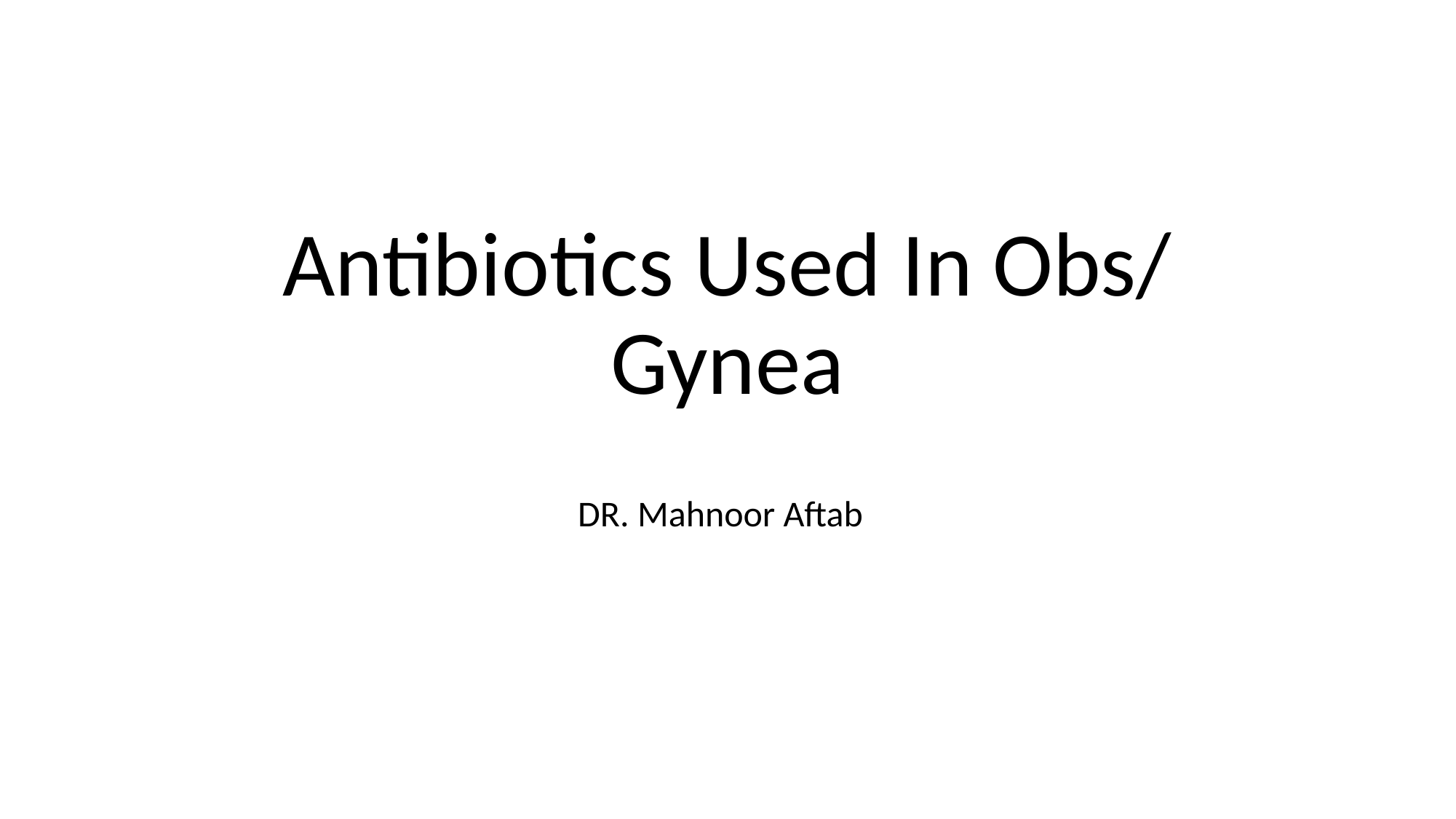

# Antibiotics Used In Obs/ Gynea
DR. Mahnoor Aftab